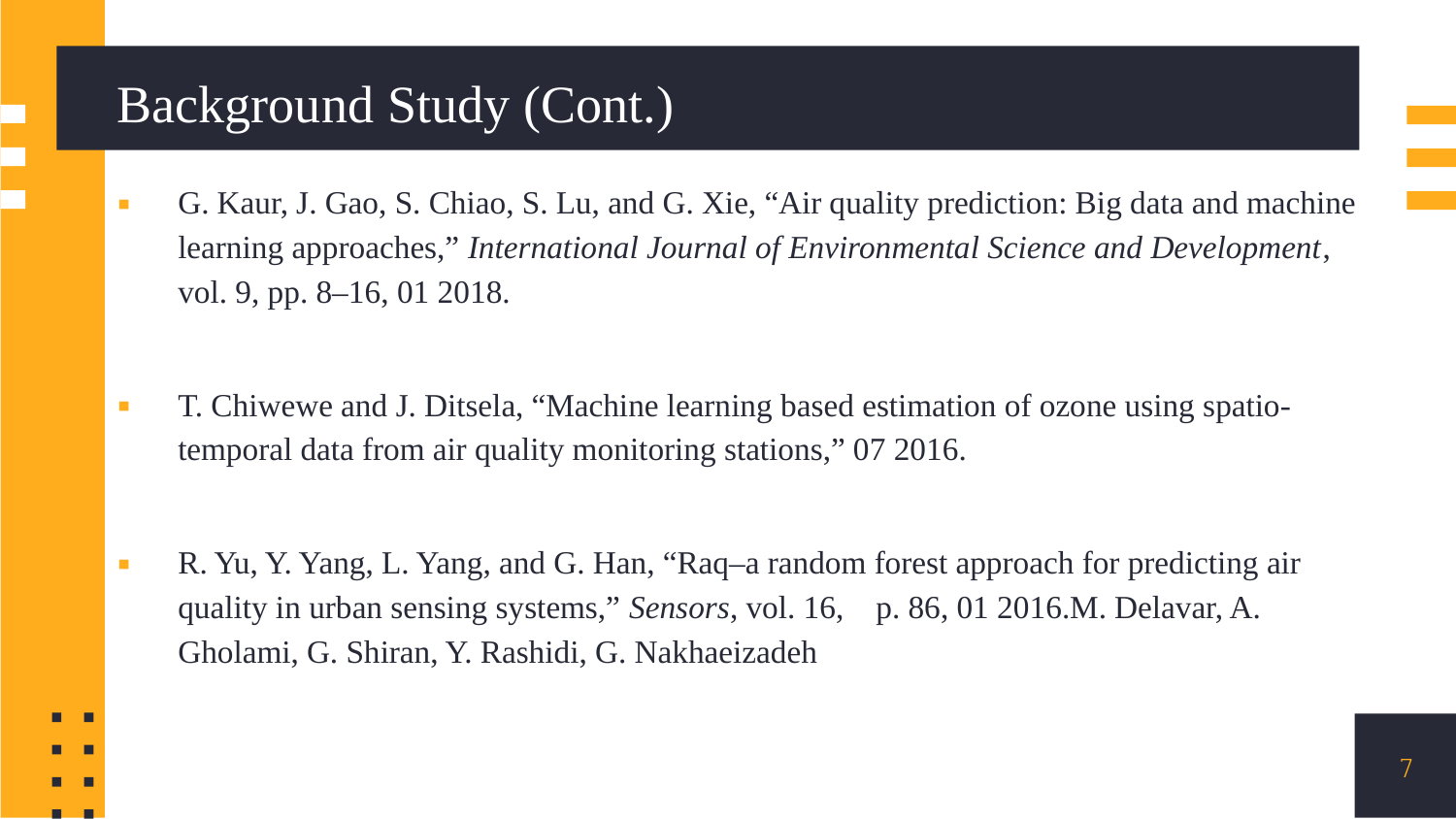

# Background Study (Cont.)
G. Kaur, J. Gao, S. Chiao, S. Lu, and G. Xie, “Air quality prediction: Big data and machine learning approaches,” International Journal of Environmental Science and Development, vol. 9, pp. 8–16, 01 2018.

T. Chiwewe and J. Ditsela, “Machine learning based estimation of ozone using spatio-temporal data from air quality monitoring stations,” 07 2016.

R. Yu, Y. Yang, L. Yang, and G. Han, “Raq–a random forest approach for predicting air quality in urban sensing systems,” Sensors, vol. 16,    p. 86, 01 2016.M. Delavar, A. Gholami, G. Shiran, Y. Rashidi, G. Nakhaeizadeh
7